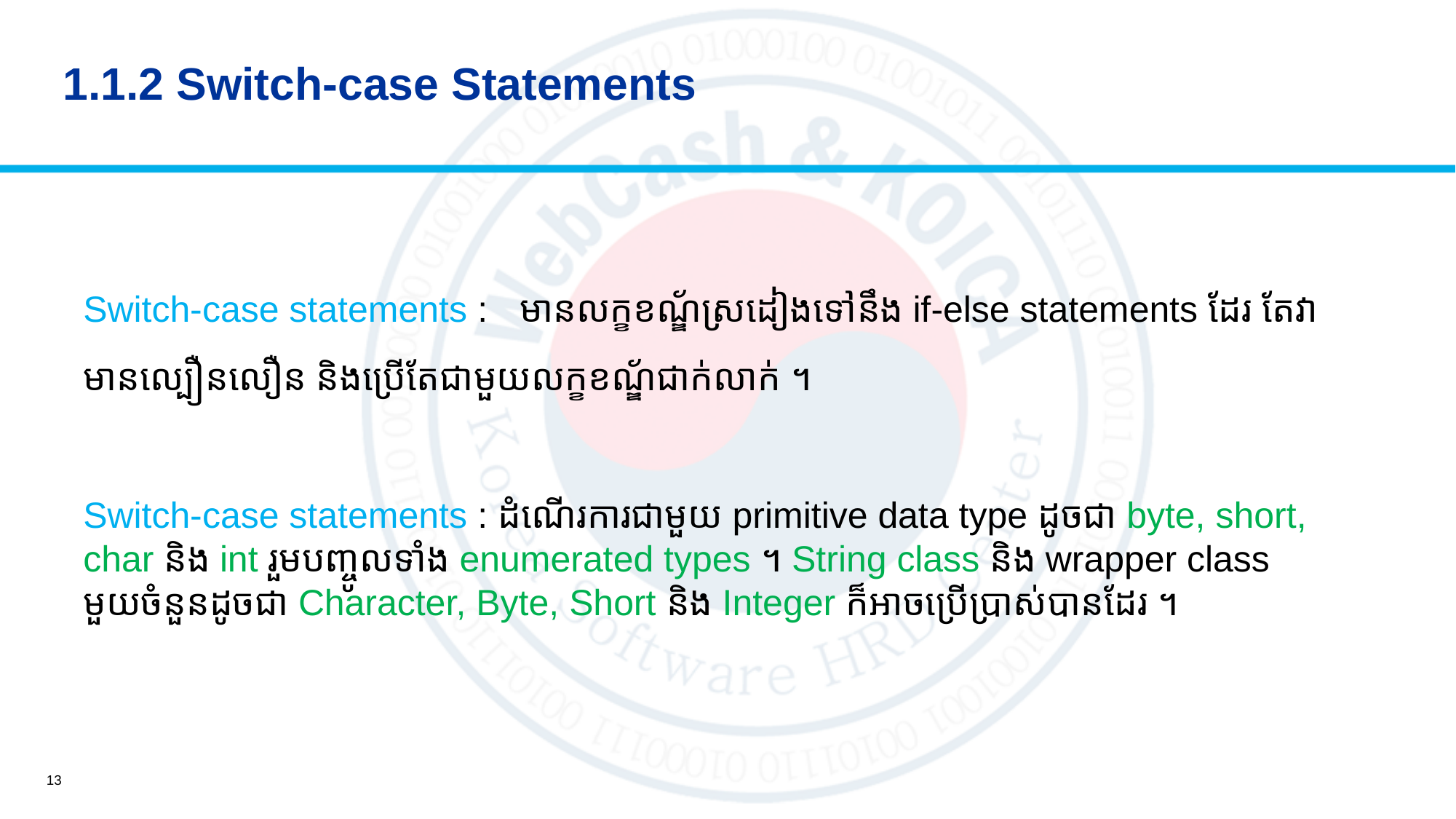

# 1.1.2 Switch-case Statements

Switch-case statements :	មានលក្ខខណ័្ឌស្រដៀងទៅនឹង if-else statements ដែរ តែវា
មានល្បឿនលឿន និងប្រើតែជាមួយលក្ខខណ័្ឌជាក់លាក់ ។

Switch-case statements : ដំណើរការជាមួយ primitive data type ដូចជា byte, short, char និង int រួមបញ្ចូលទាំង enumerated types ។ String class និង wrapper class មួយចំនួនដូចជា Character, Byte, Short និង Integer ក៏អាចប្រើប្រាស់បានដែរ ។

13